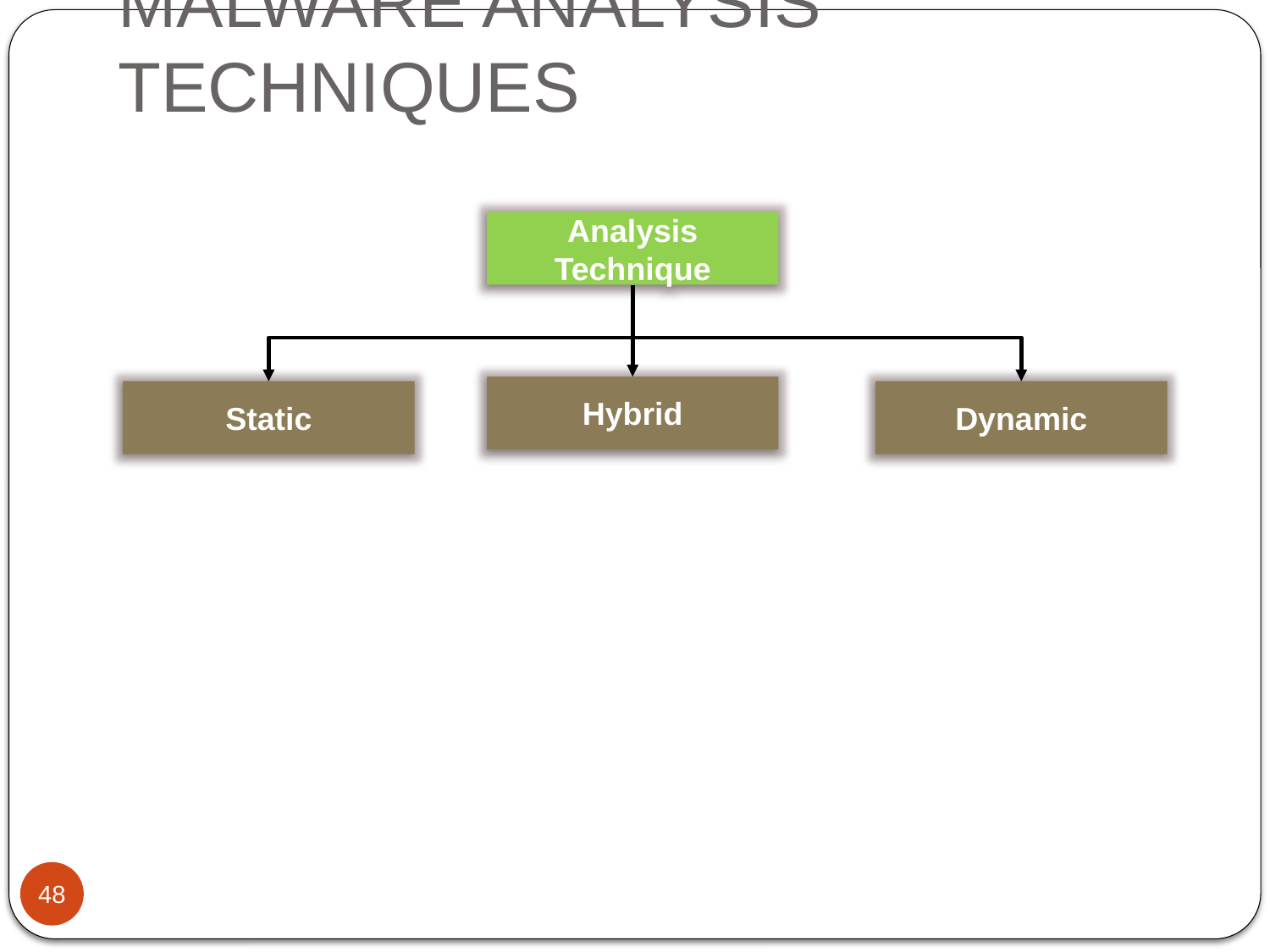

# Malware Analysis Techniques
Analysis Technique
Hybrid
Dynamic
Static
48